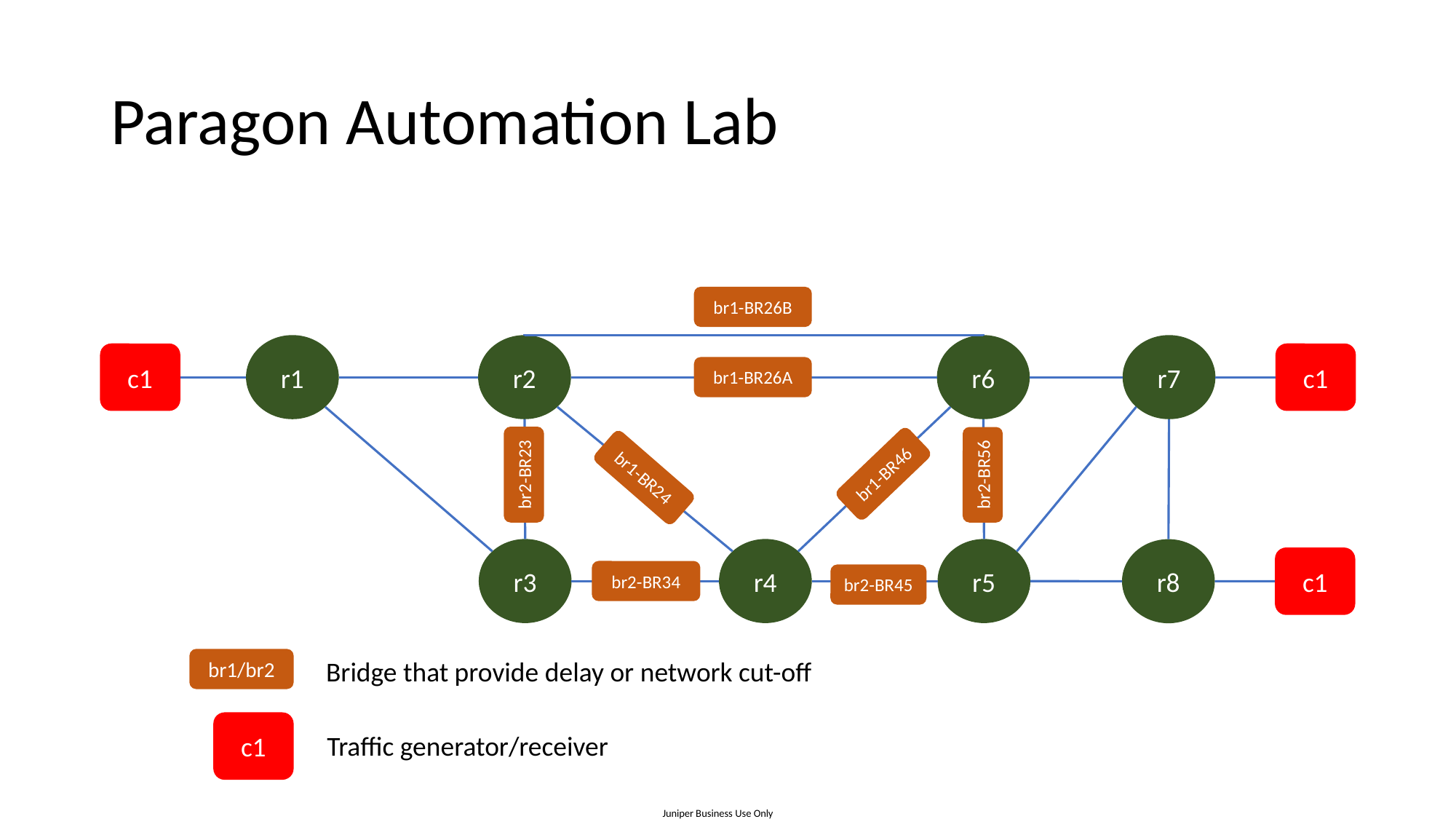

# Paragon Automation Lab
br1-BR26B
r7
r1
r2
r6
c1
c1
br1-BR26A
br1-BR46
br2-BR23
br2-BR56
br1-BR24
r4
r3
r5
r8
c1
br2-BR34
br2-BR45
br1/br2
Bridge that provide delay or network cut-off
c1
Traffic generator/receiver